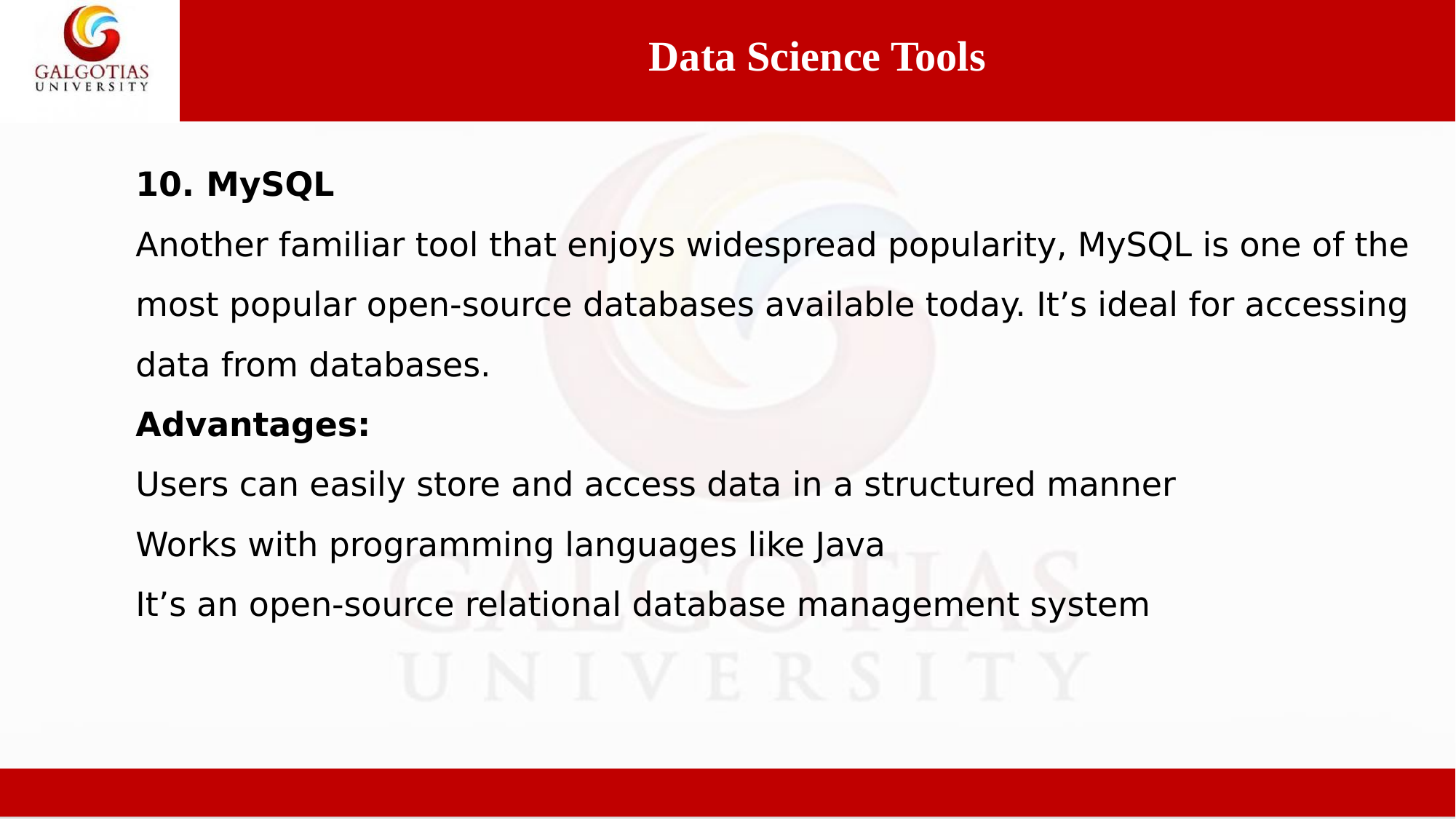

Data Science Tools
10. MySQL
Another familiar tool that enjoys widespread popularity, MySQL is one of the most popular open-source databases available today. It’s ideal for accessing data from databases.
Advantages:
Users can easily store and access data in a structured manner
Works with programming languages like Java
It’s an open-source relational database management system